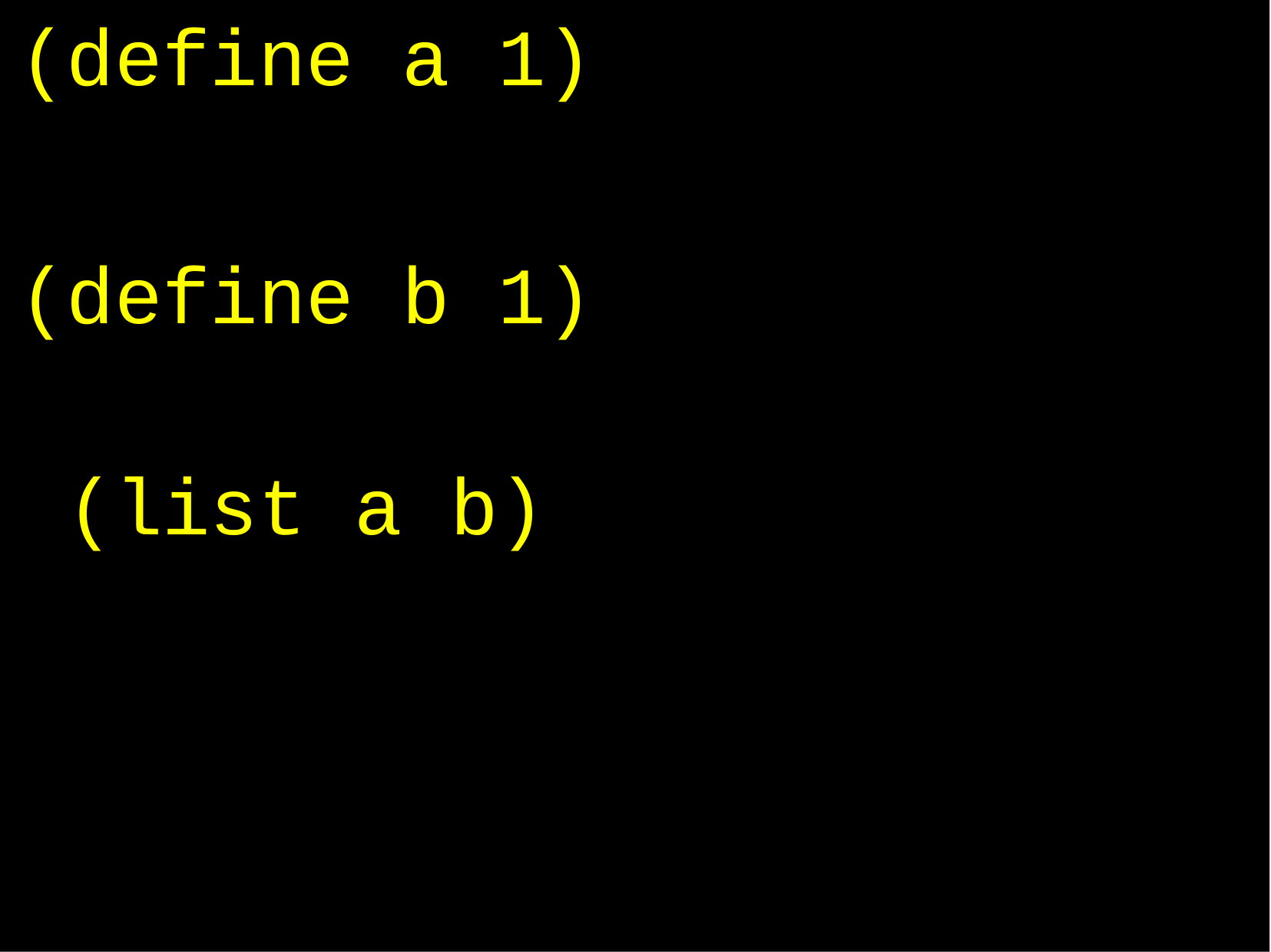

(define a 1)
(define b 1)  (list a b)